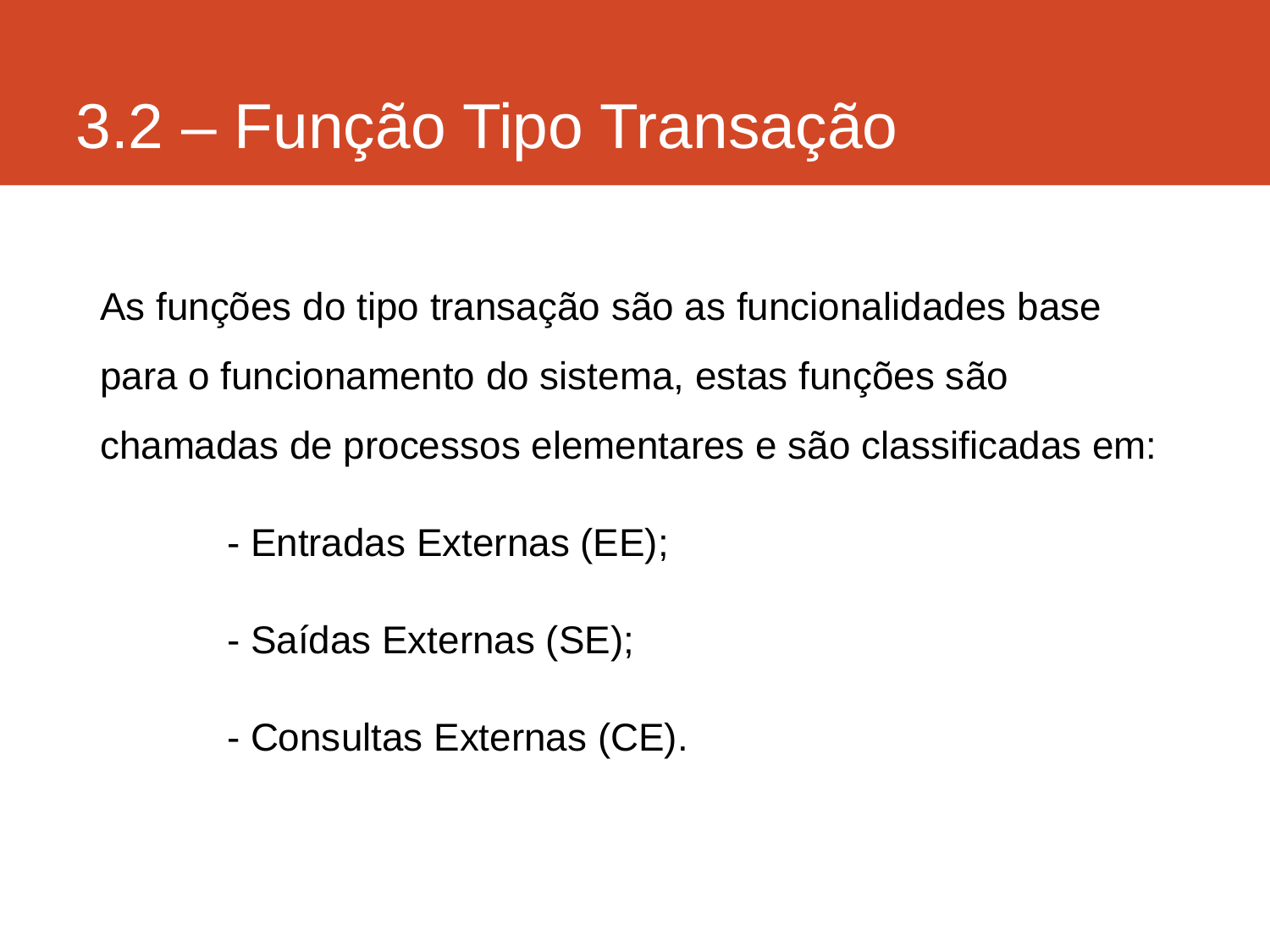

# 3.2 – Função Tipo Transação
As funções do tipo transação são as funcionalidades base para o funcionamento do sistema, estas funções são chamadas de processos elementares e são classificadas em:
	- Entradas Externas (EE);
	- Saídas Externas (SE);
	- Consultas Externas (CE).